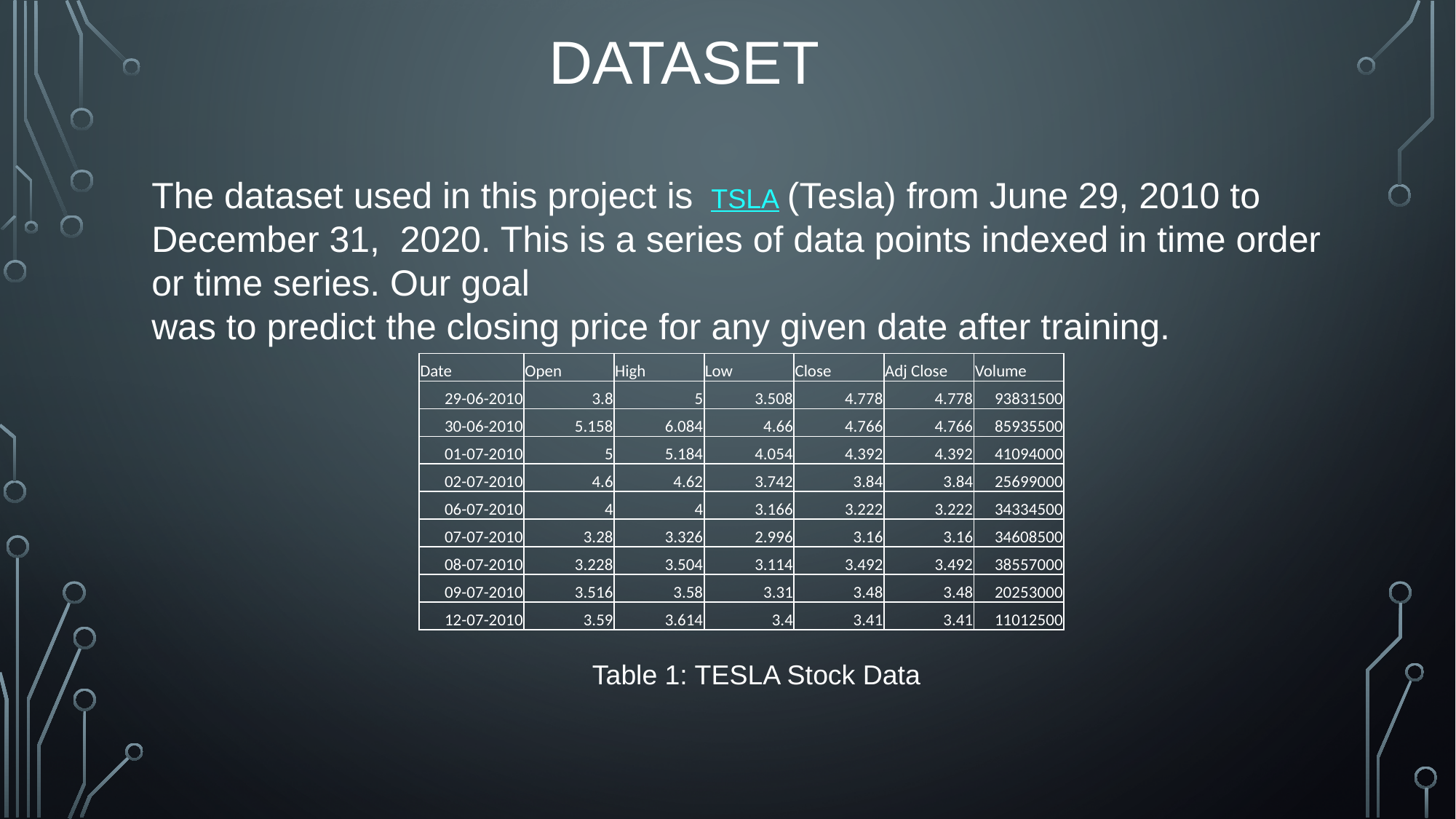

# Dataset
The dataset used in this project is  TSLA (Tesla) from June 29, 2010 to  December 31,  2020. This is a series of data points indexed in time order or time series. Our goal
was to predict the closing price for any given date after training.

| Date | Open | High | Low | Close | Adj Close | Volume |
| --- | --- | --- | --- | --- | --- | --- |
| 29-06-2010 | 3.8 | 5 | 3.508 | 4.778 | 4.778 | 93831500 |
| 30-06-2010 | 5.158 | 6.084 | 4.66 | 4.766 | 4.766 | 85935500 |
| 01-07-2010 | 5 | 5.184 | 4.054 | 4.392 | 4.392 | 41094000 |
| 02-07-2010 | 4.6 | 4.62 | 3.742 | 3.84 | 3.84 | 25699000 |
| 06-07-2010 | 4 | 4 | 3.166 | 3.222 | 3.222 | 34334500 |
| 07-07-2010 | 3.28 | 3.326 | 2.996 | 3.16 | 3.16 | 34608500 |
| 08-07-2010 | 3.228 | 3.504 | 3.114 | 3.492 | 3.492 | 38557000 |
| 09-07-2010 | 3.516 | 3.58 | 3.31 | 3.48 | 3.48 | 20253000 |
| 12-07-2010 | 3.59 | 3.614 | 3.4 | 3.41 | 3.41 | 11012500 |
Table 1: TESLA Stock Data